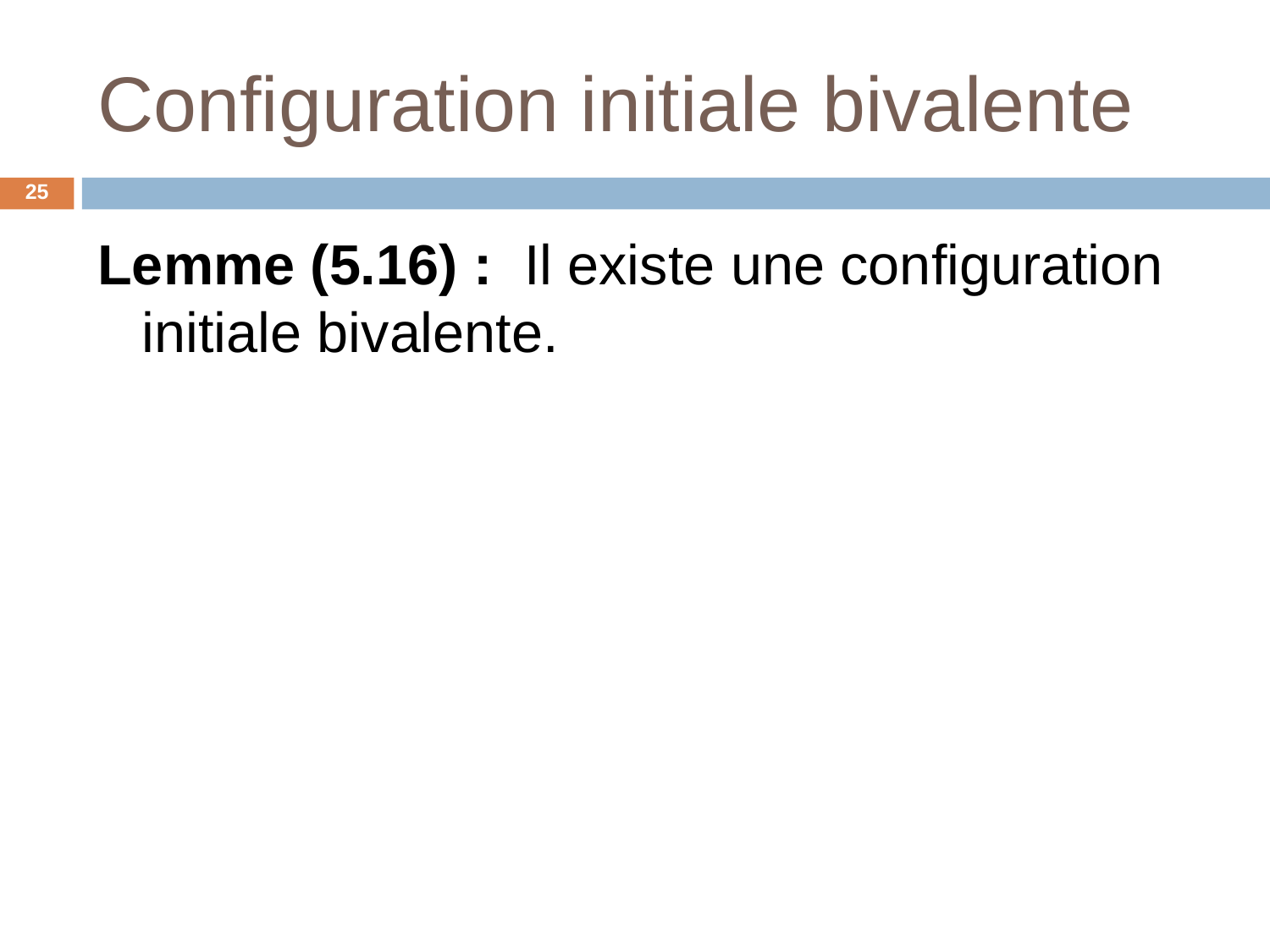

# Configuration initiale bivalente
25
Lemme (5.16) :  Il existe une configuration initiale bivalente.